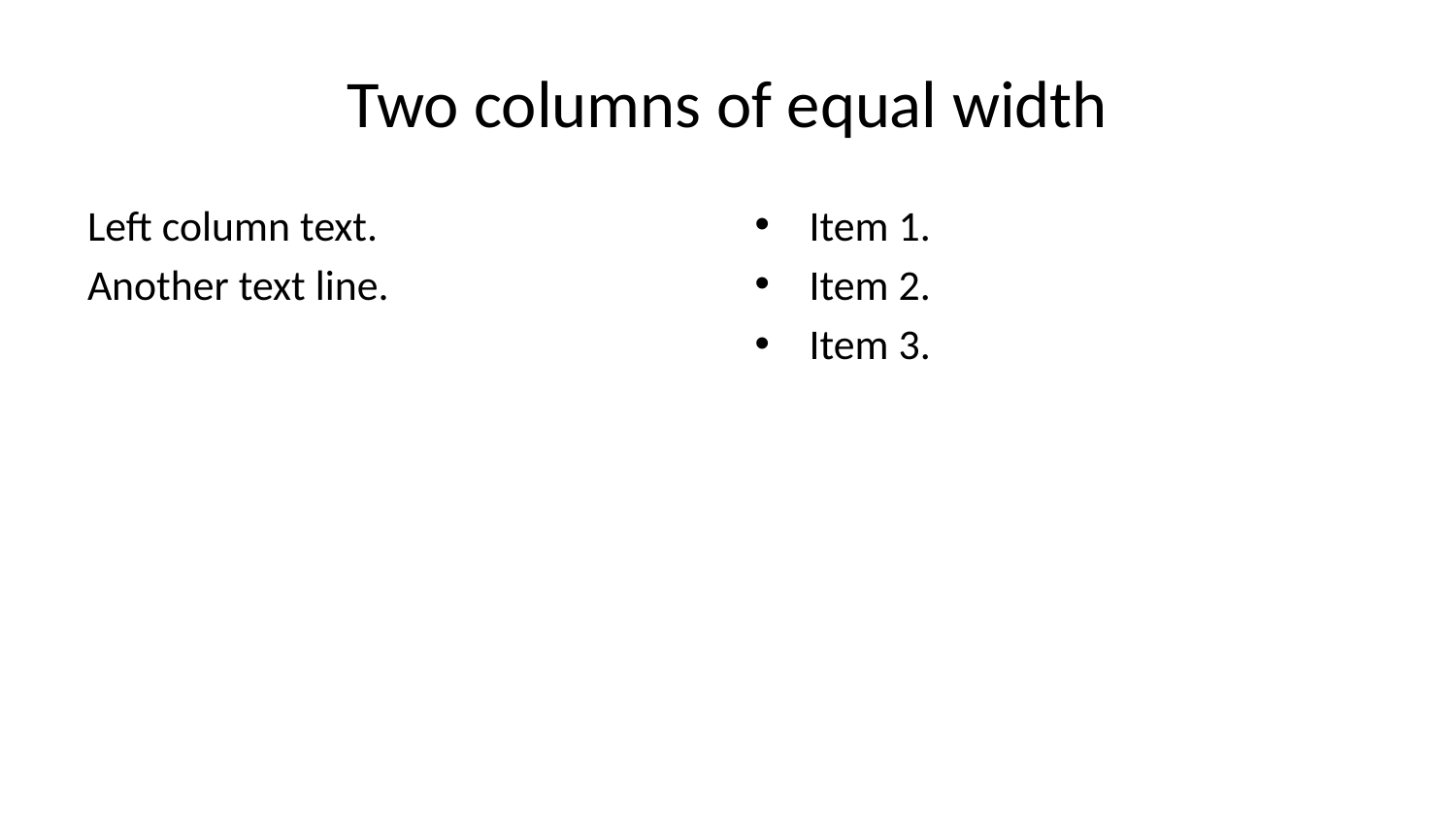

# Two columns of equal width
Left column text.
Another text line.
Item 1.
Item 2.
Item 3.